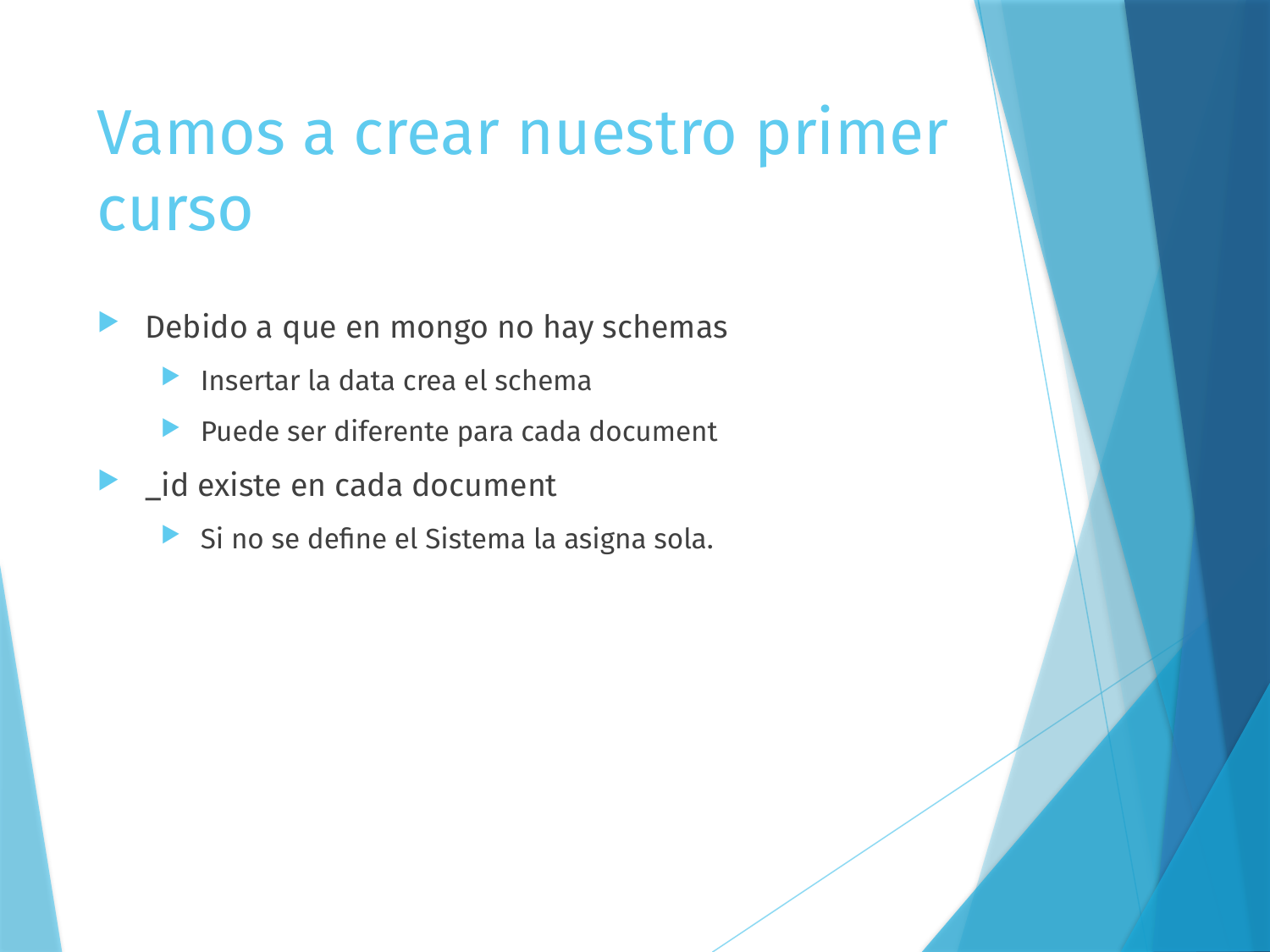

# Vamos a crear nuestro primer curso
Debido a que en mongo no hay schemas
Insertar la data crea el schema
Puede ser diferente para cada document
_id existe en cada document
Si no se define el Sistema la asigna sola.